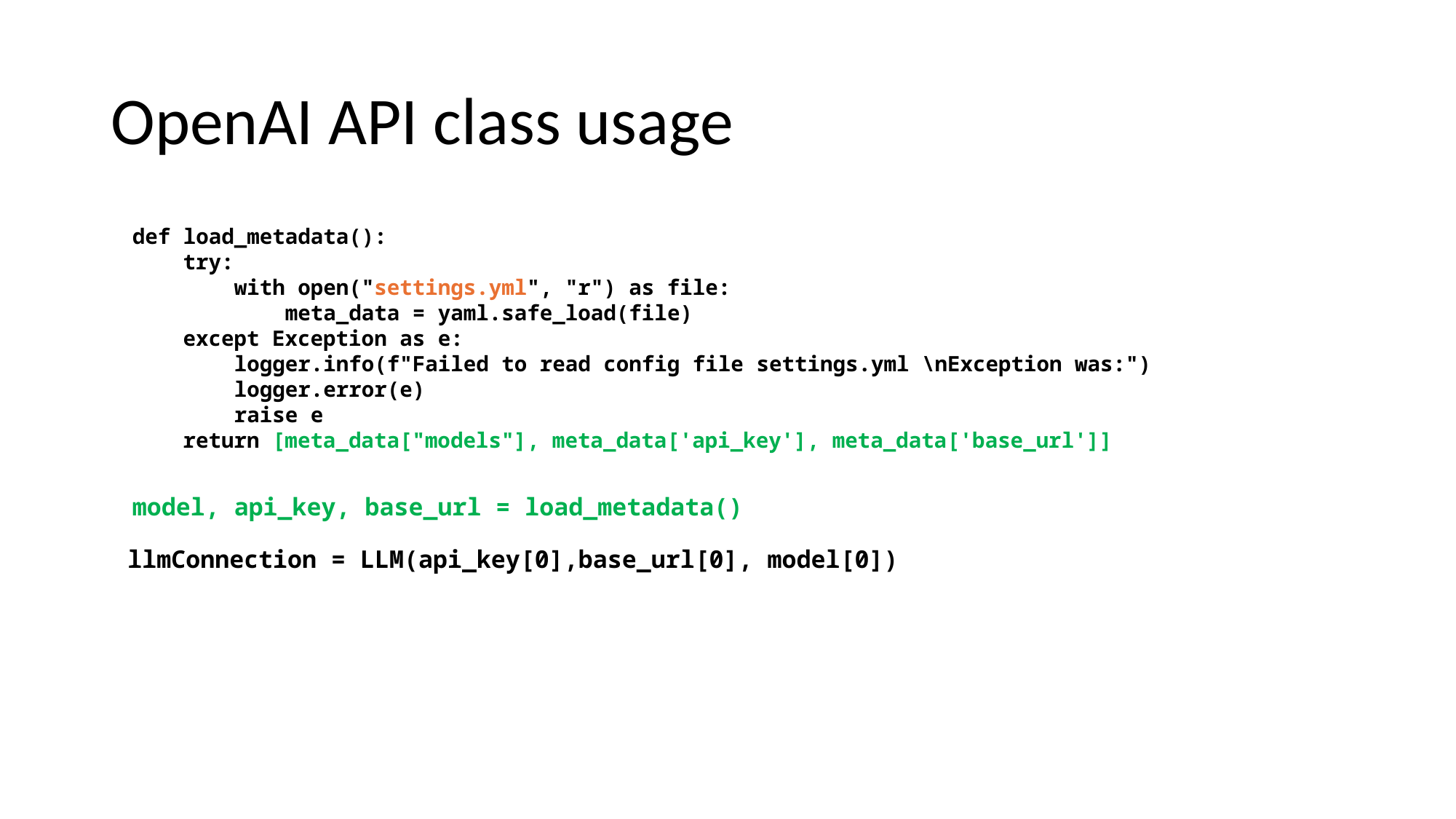

# OpenAI API class usage
def load_metadata():
    try:
        with open("settings.yml", "r") as file:
            meta_data = yaml.safe_load(file)
    except Exception as e:
        logger.info(f"Failed to read config file settings.yml \nException was:")
        logger.error(e)
        raise e
    return [meta_data["models"], meta_data['api_key'], meta_data['base_url']]
model, api_key, base_url = load_metadata()
llmConnection = LLM(api_key[0],base_url[0], model[0])